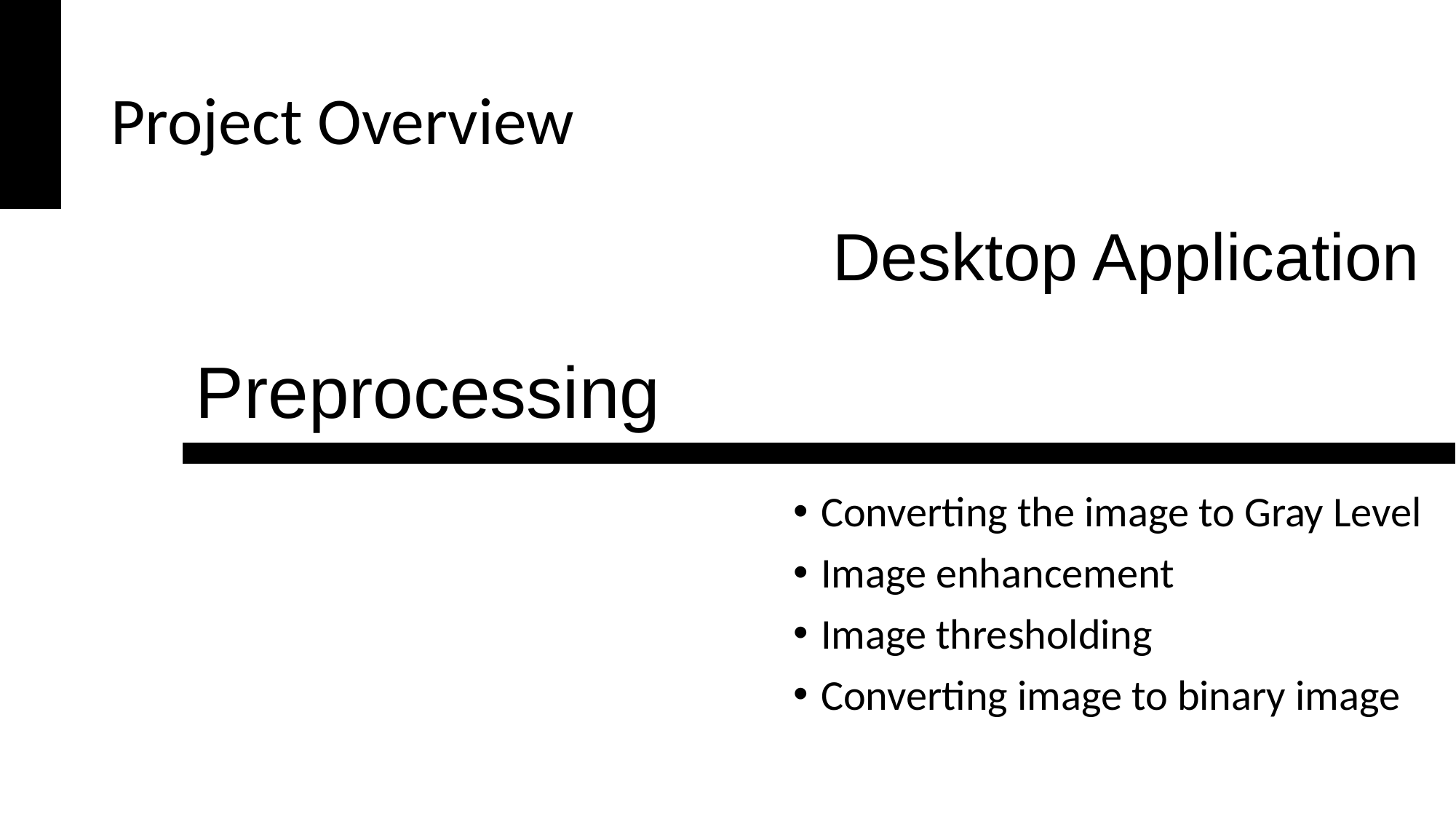

# Project Overview
Desktop Application
Preprocessing

Converting the image to Gray Level
Image enhancement
Image thresholding
Converting image to binary image